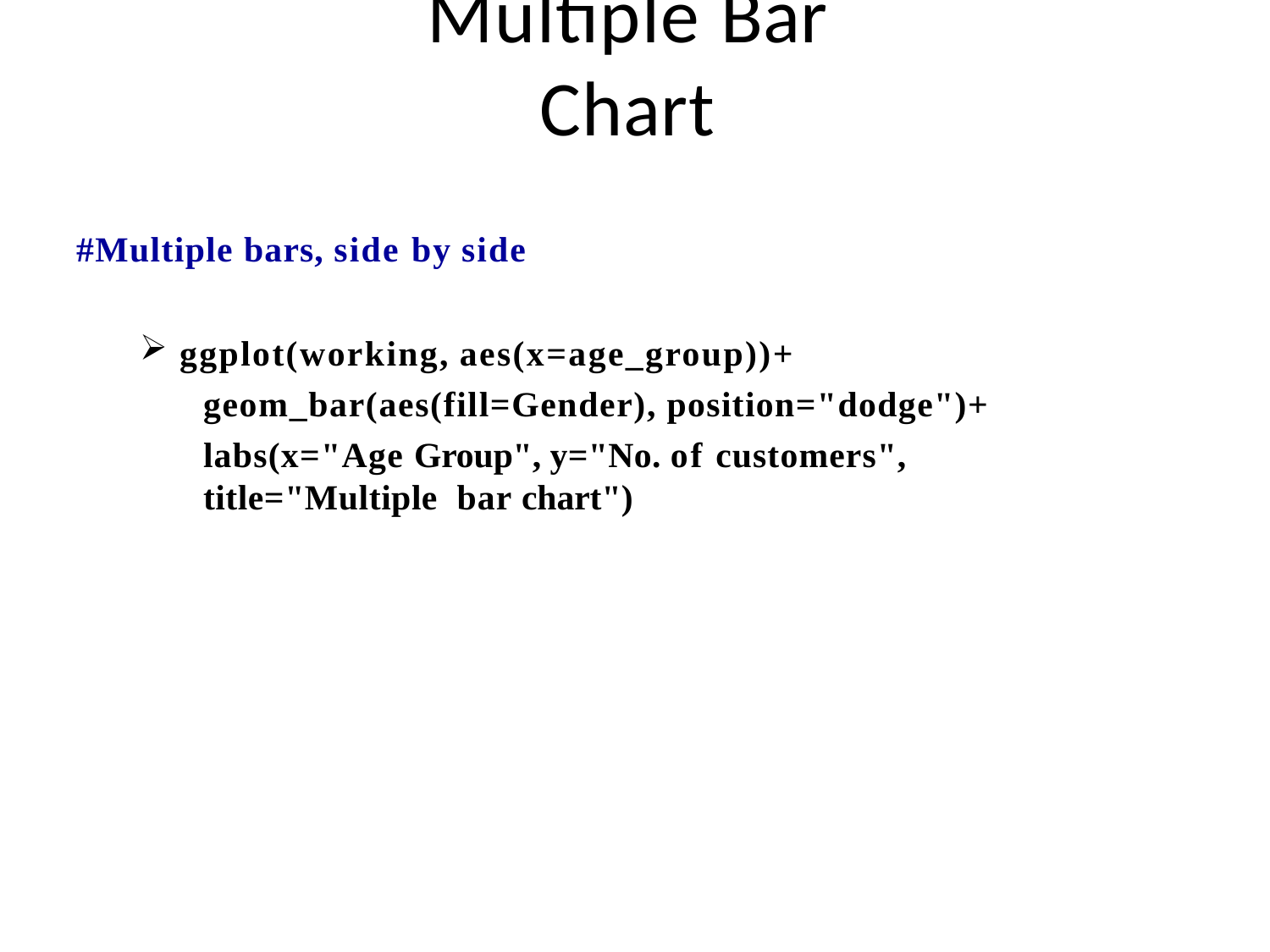

# Multiple Bar Chart
#Multiple bars, side by side

ggplot(working, aes(x=age_group))+
geom_bar(aes(fill=Gender), position="dodge")+
labs(x="Age Group", y="No. of customers", title="Multiple  bar chart")
33